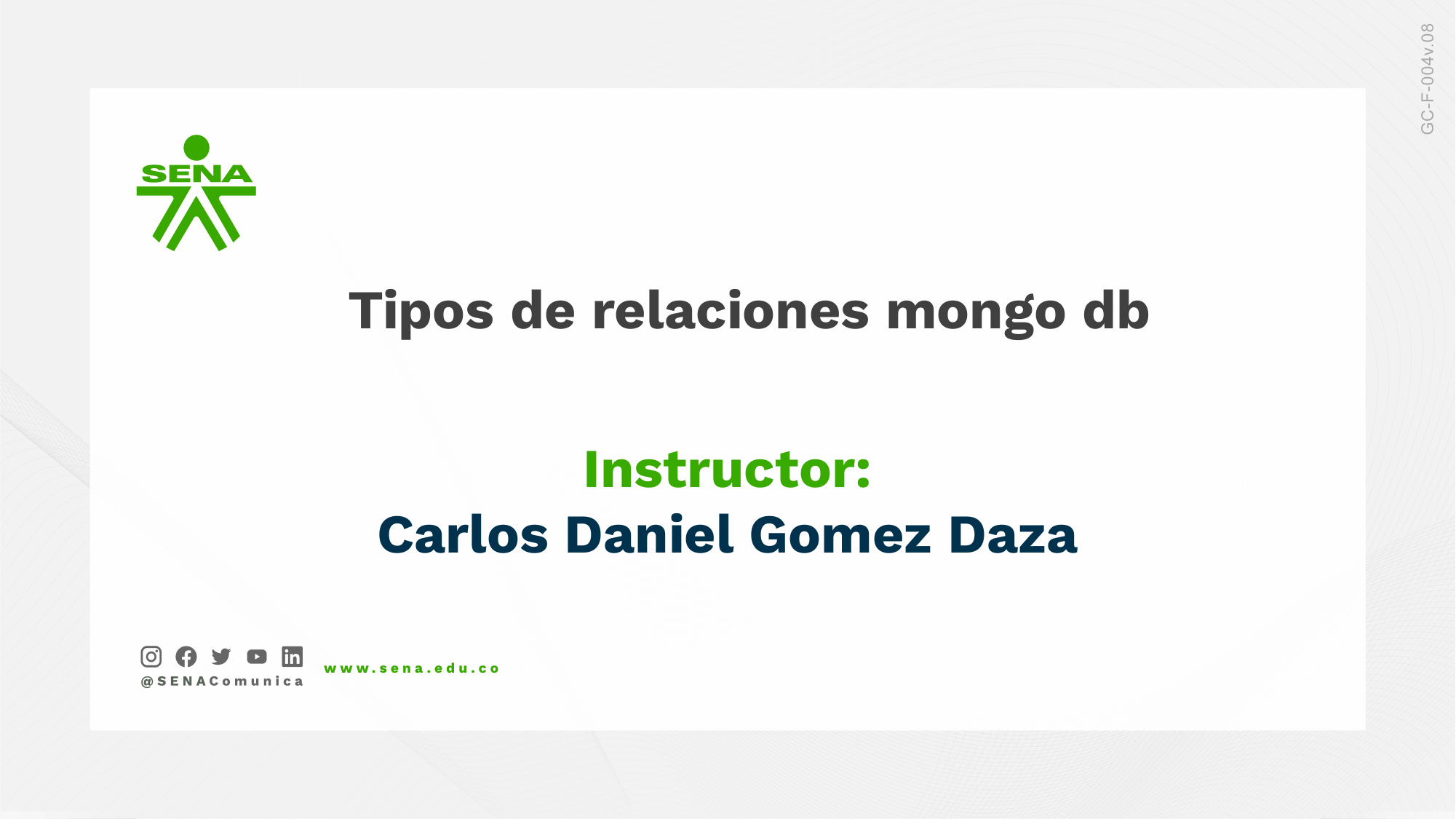

Tipos de relaciones mongo db
Instructor:
Carlos Daniel Gomez Daza